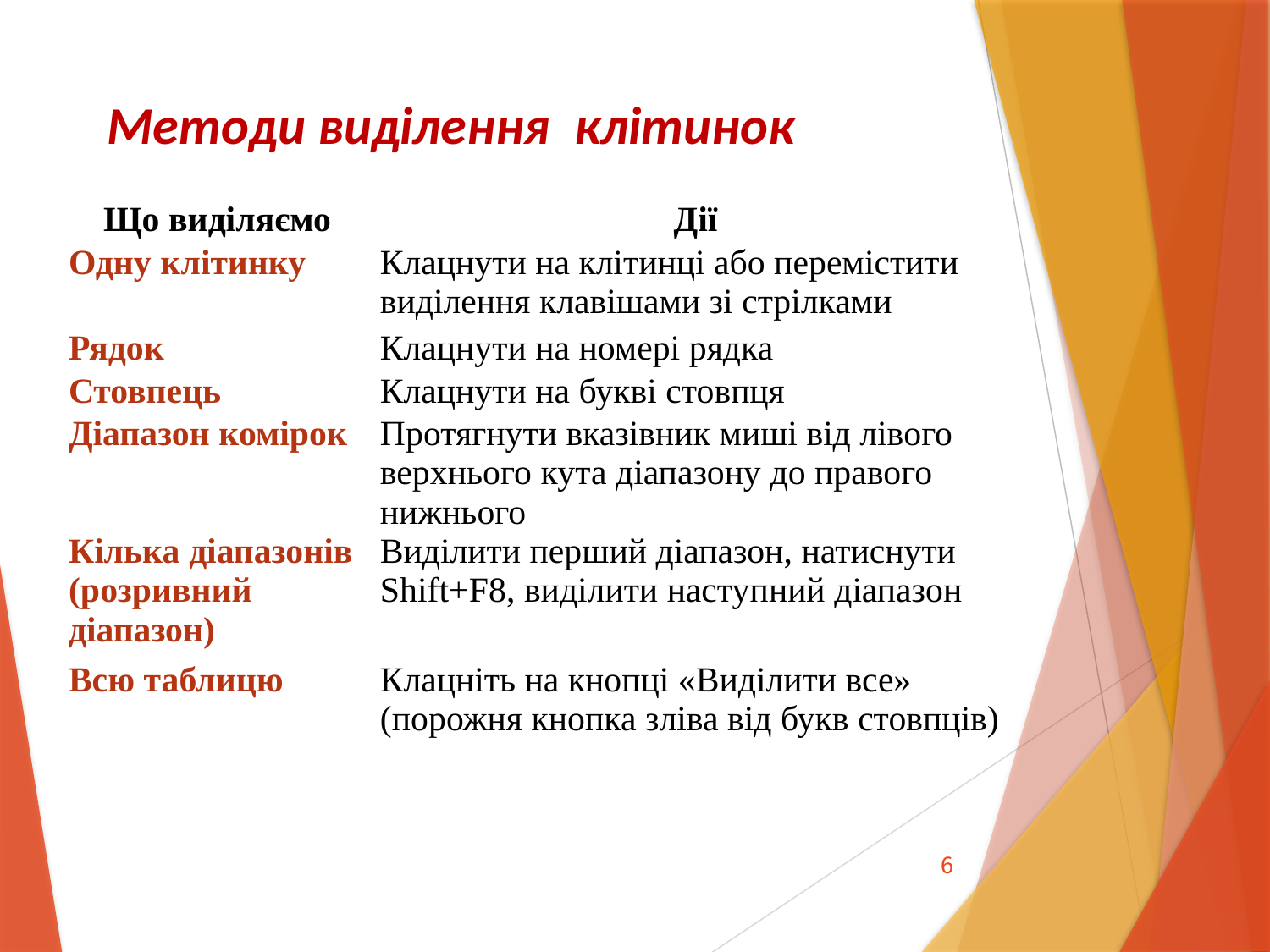

Методи виділення  клітинок
| Що виділяємо | Дії |
| --- | --- |
| Одну клітинку | Клацнути на клітинці або перемістити виділення клавішами зі стрілками |
| Рядок | Клацнути на номері рядка |
| Стовпець | Клацнути на букві стовпця |
| Діапазон комірок | Протягнути вказівник миші від лівого верхнього кута діапазону до правого нижнього |
| Кілька діапазонів (розривний діапазон) | Виділити перший діапазон, натиснути Shift+F8, виділити наступний діапазон |
| Всю таблицю | Клацніть на кнопці «Виділити все» (порожня кнопка зліва від букв стовпців) |
6